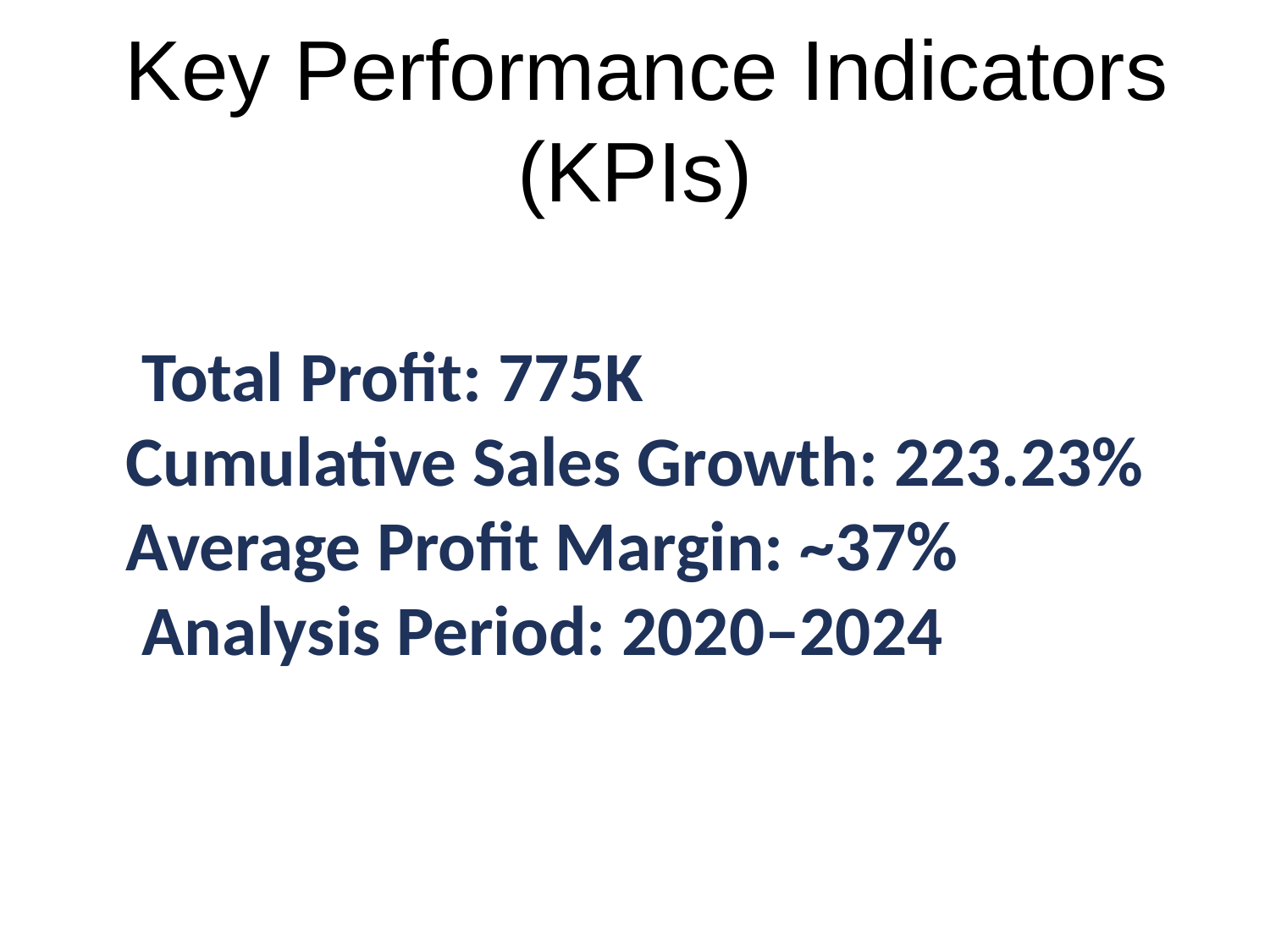

# Key Performance Indicators (KPIs)

 Total Profit: 775K
Cumulative Sales Growth: 223.23%
Average Profit Margin: ~37%
 Analysis Period: 2020–2024